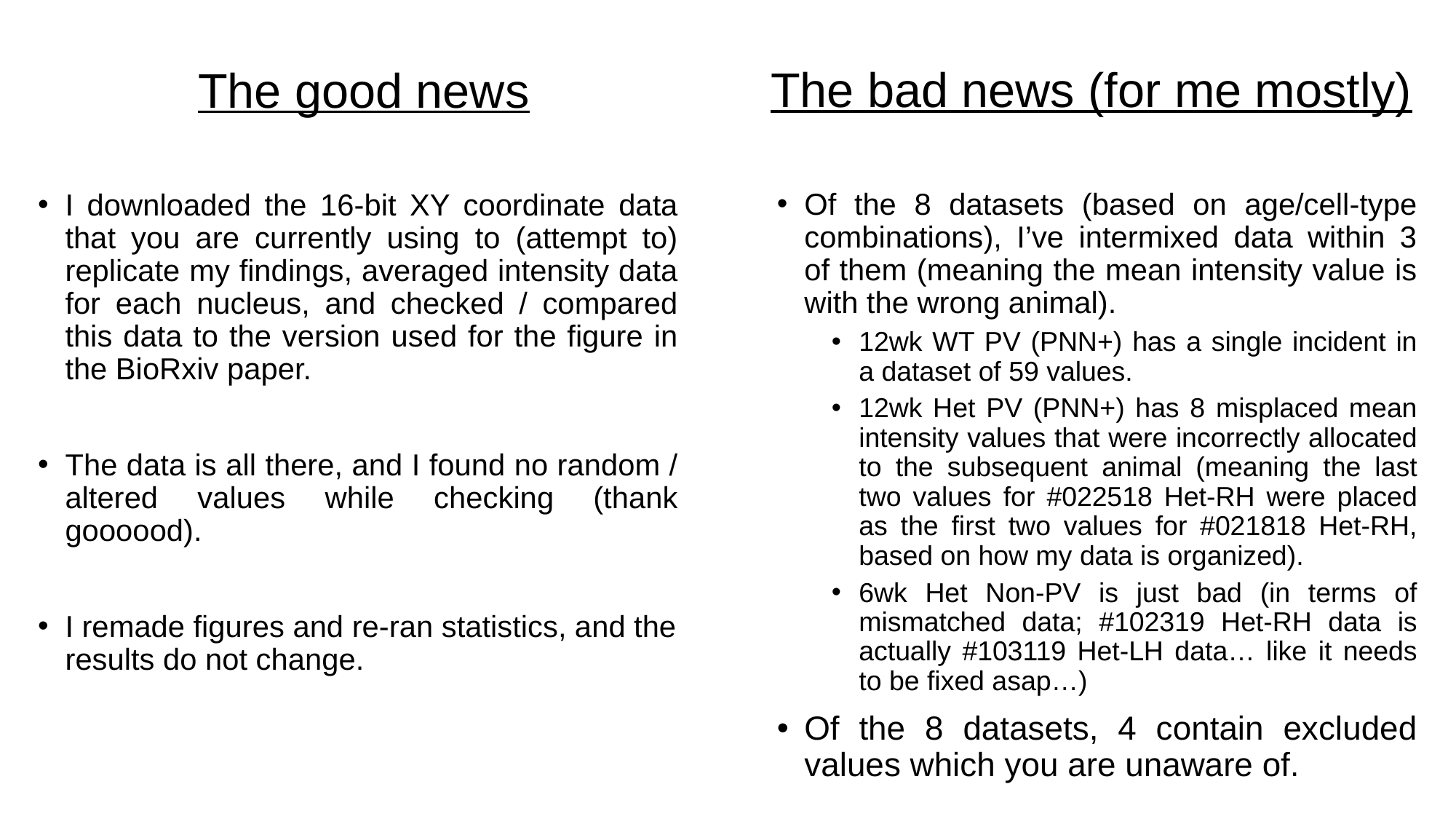

# The good news
The bad news (for me mostly)
Of the 8 datasets (based on age/cell-type combinations), I’ve intermixed data within 3 of them (meaning the mean intensity value is with the wrong animal).
12wk WT PV (PNN+) has a single incident in a dataset of 59 values.
12wk Het PV (PNN+) has 8 misplaced mean intensity values that were incorrectly allocated to the subsequent animal (meaning the last two values for #022518 Het-RH were placed as the first two values for #021818 Het-RH, based on how my data is organized).
6wk Het Non-PV is just bad (in terms of mismatched data; #102319 Het-RH data is actually #103119 Het-LH data… like it needs to be fixed asap…)
Of the 8 datasets, 4 contain excluded values which you are unaware of.
I downloaded the 16-bit XY coordinate data that you are currently using to (attempt to) replicate my findings, averaged intensity data for each nucleus, and checked / compared this data to the version used for the figure in the BioRxiv paper.

The data is all there, and I found no random / altered values while checking (thank goooood).

I remade figures and re-ran statistics, and the results do not change.